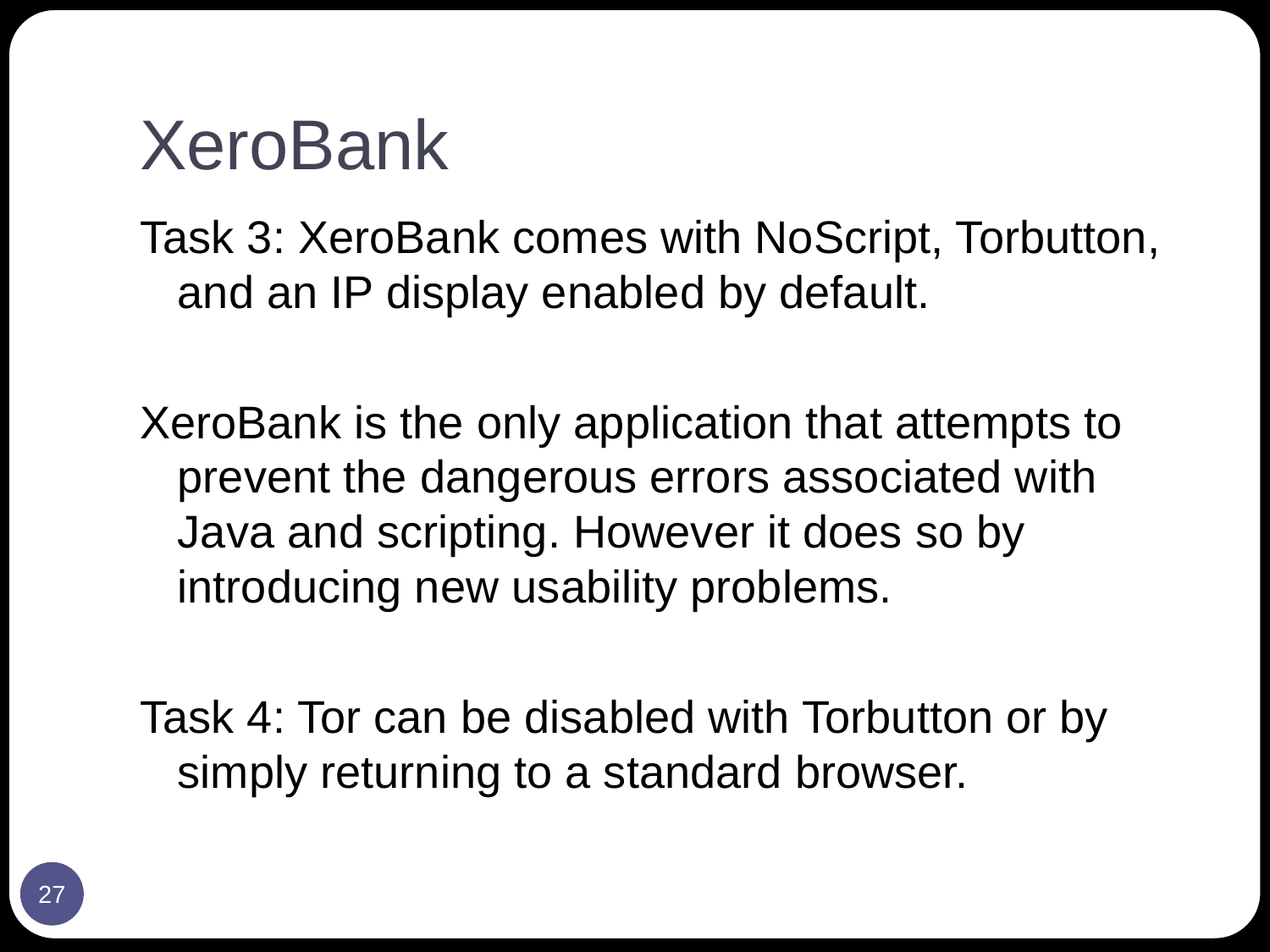

# XeroBank
Task 3: XeroBank comes with NoScript, Torbutton, and an IP display enabled by default.

XeroBank is the only application that attempts to prevent the dangerous errors associated with Java and scripting. However it does so by introducing new usability problems.

Task 4: Tor can be disabled with Torbutton or by simply returning to a standard browser.
27